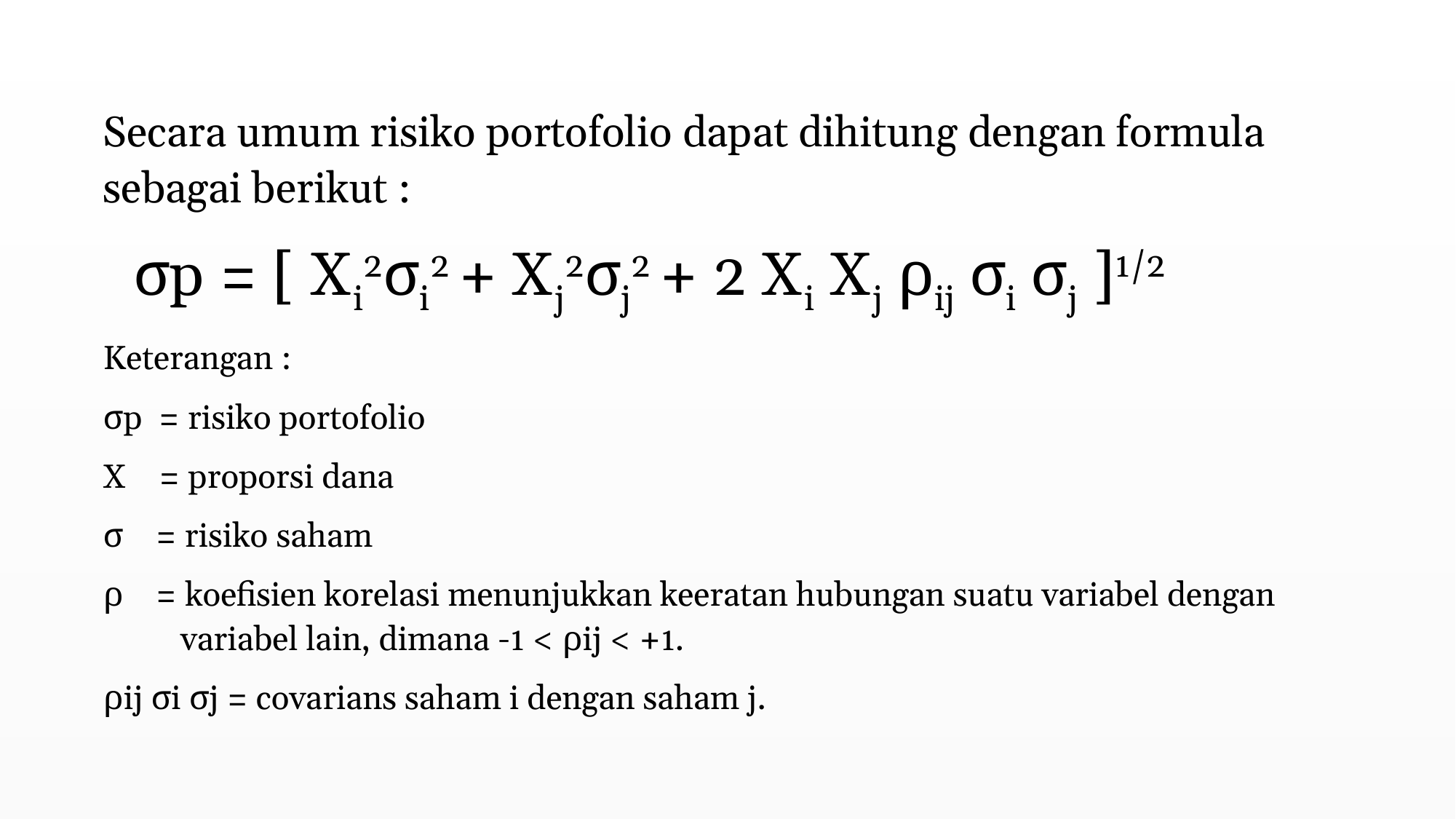

Secara umum risiko portofolio dapat dihitung dengan formula sebagai berikut :
   σp = [ Xi2σi2 + Xj2σj2 + 2 Xi Xj ρij σi σj ]1/2
Keterangan :
σp  = risiko portofolio
X    = proporsi dana
σ    = risiko saham
ρ    = koefisien korelasi menunjukkan keeratan hubungan suatu variabel dengan variabel lain, dimana -1 < ρij < +1.
ρij σi σj = covarians saham i dengan saham j.